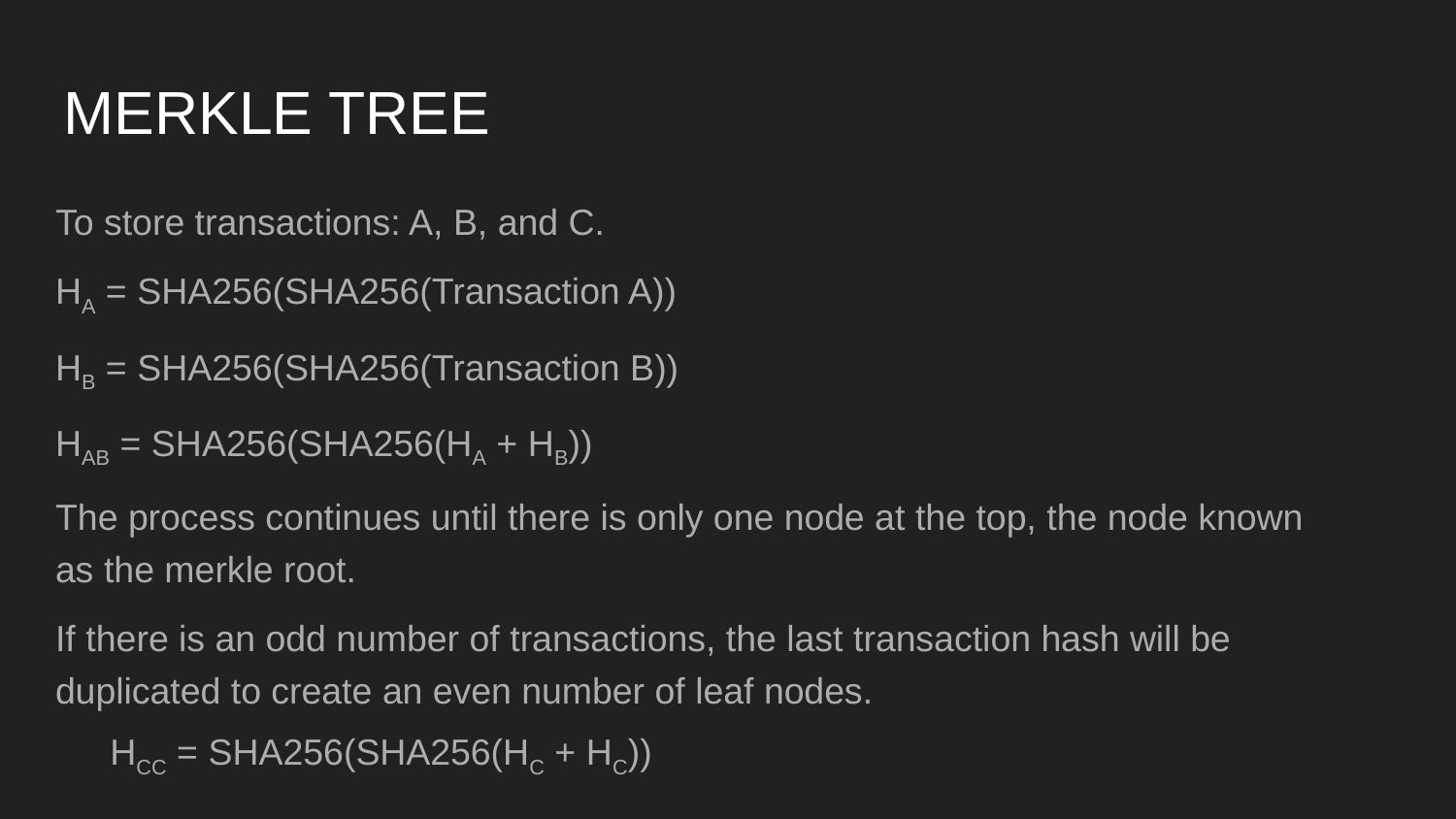

# MERKLE TREE
To store transactions: A, B, and C.
HA = SHA256(SHA256(Transaction A))
HB = SHA256(SHA256(Transaction B))
HAB = SHA256(SHA256(HA + HB))
The process continues until there is only one node at the top, the node known as the merkle root.
If there is an odd number of transactions, the last transaction hash will be duplicated to create an even number of leaf nodes.
HCC = SHA256(SHA256(HC + HC))